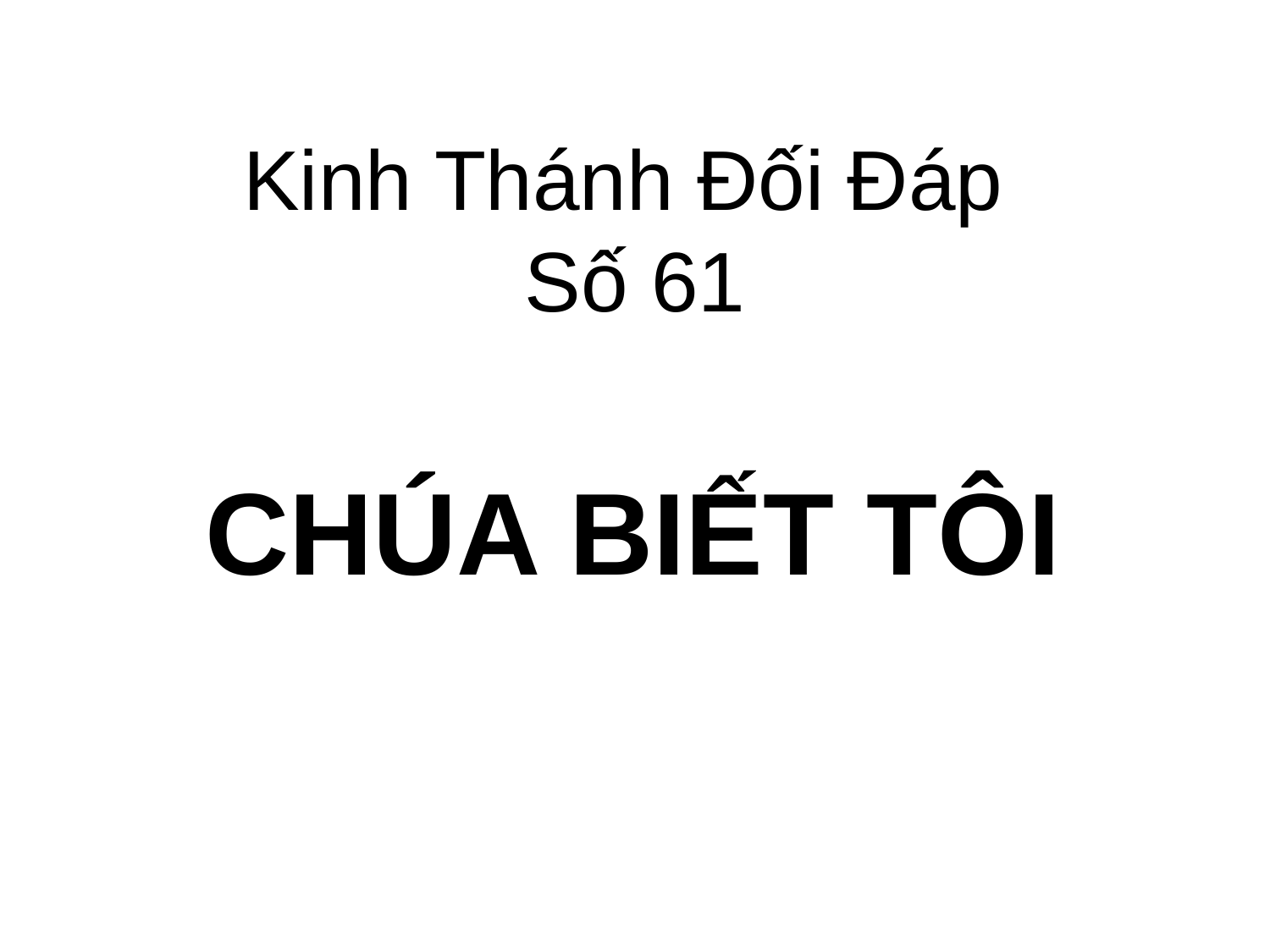

Kinh Thánh Đối Đáp
Số 61
CHÚA BIẾT TÔI